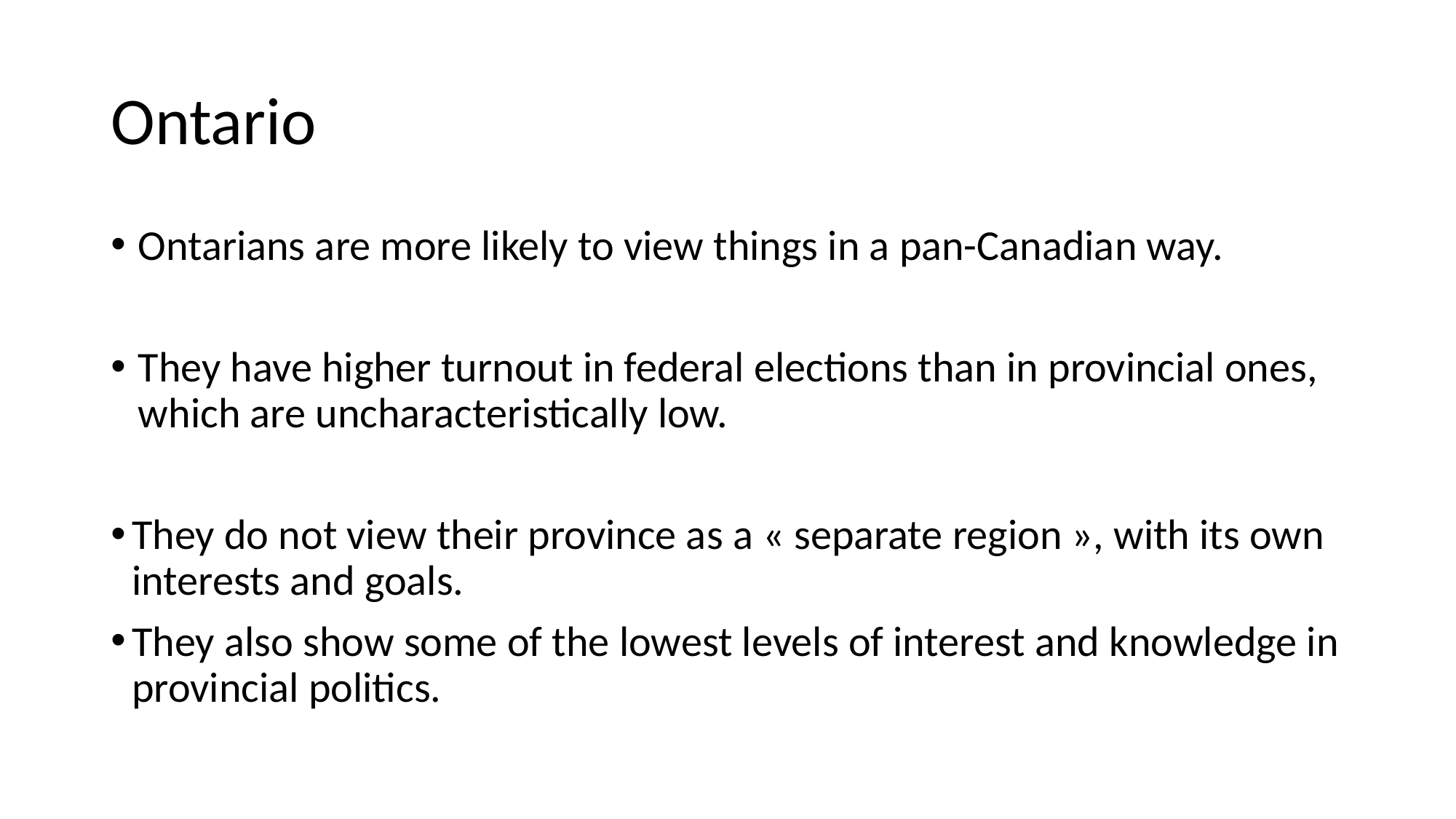

# Ontario
Ontarians are more likely to view things in a pan-Canadian way.

They have higher turnout in federal elections than in provincial ones, which are uncharacteristically low.

They do not view their province as a « separate region », with its own interests and goals.
They also show some of the lowest levels of interest and knowledge in provincial politics.